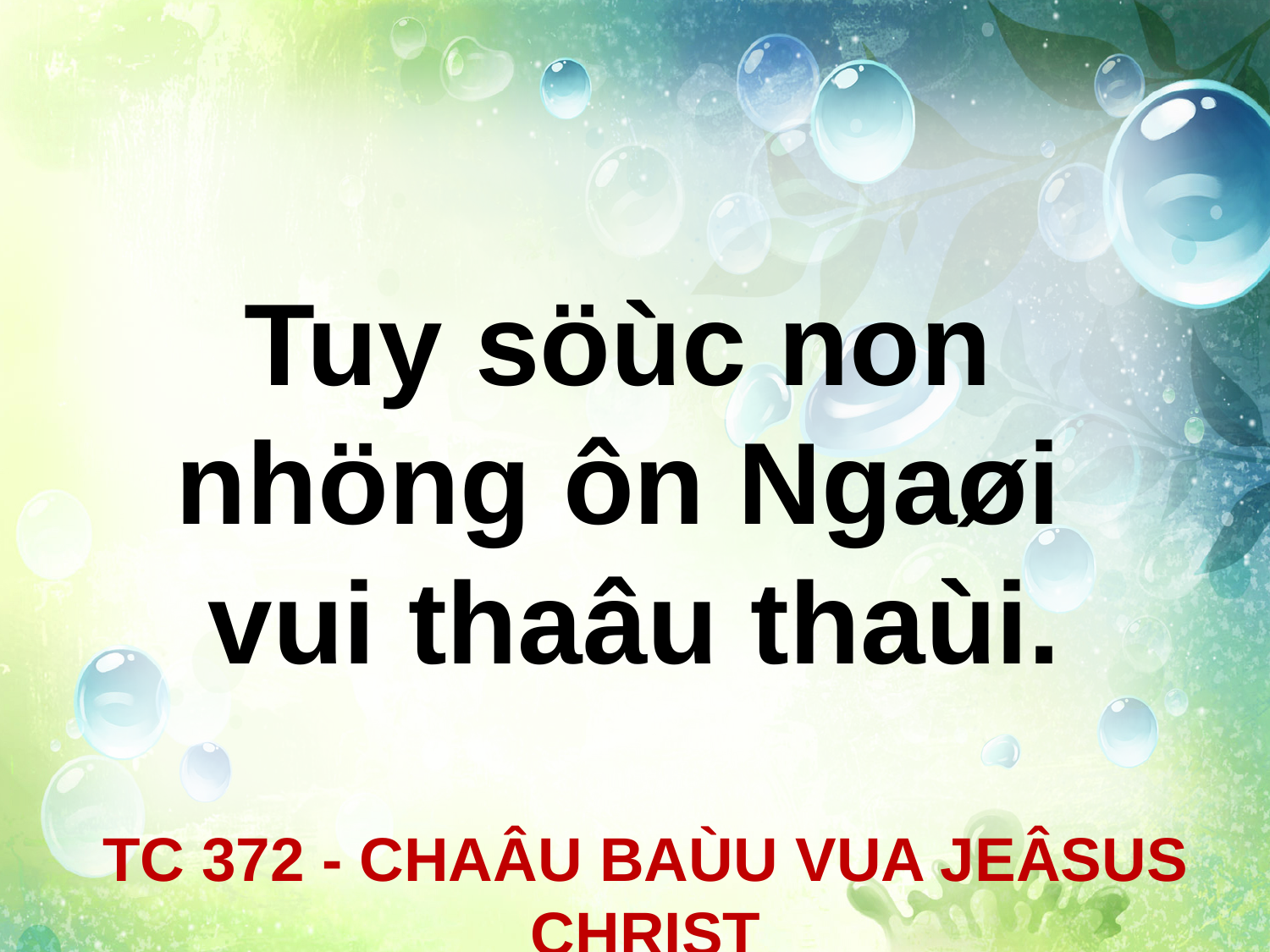

Tuy söùc non
nhöng ôn Ngaøi
vui thaâu thaùi.
TC 372 - CHAÂU BAÙU VUA JEÂSUS CHRIST